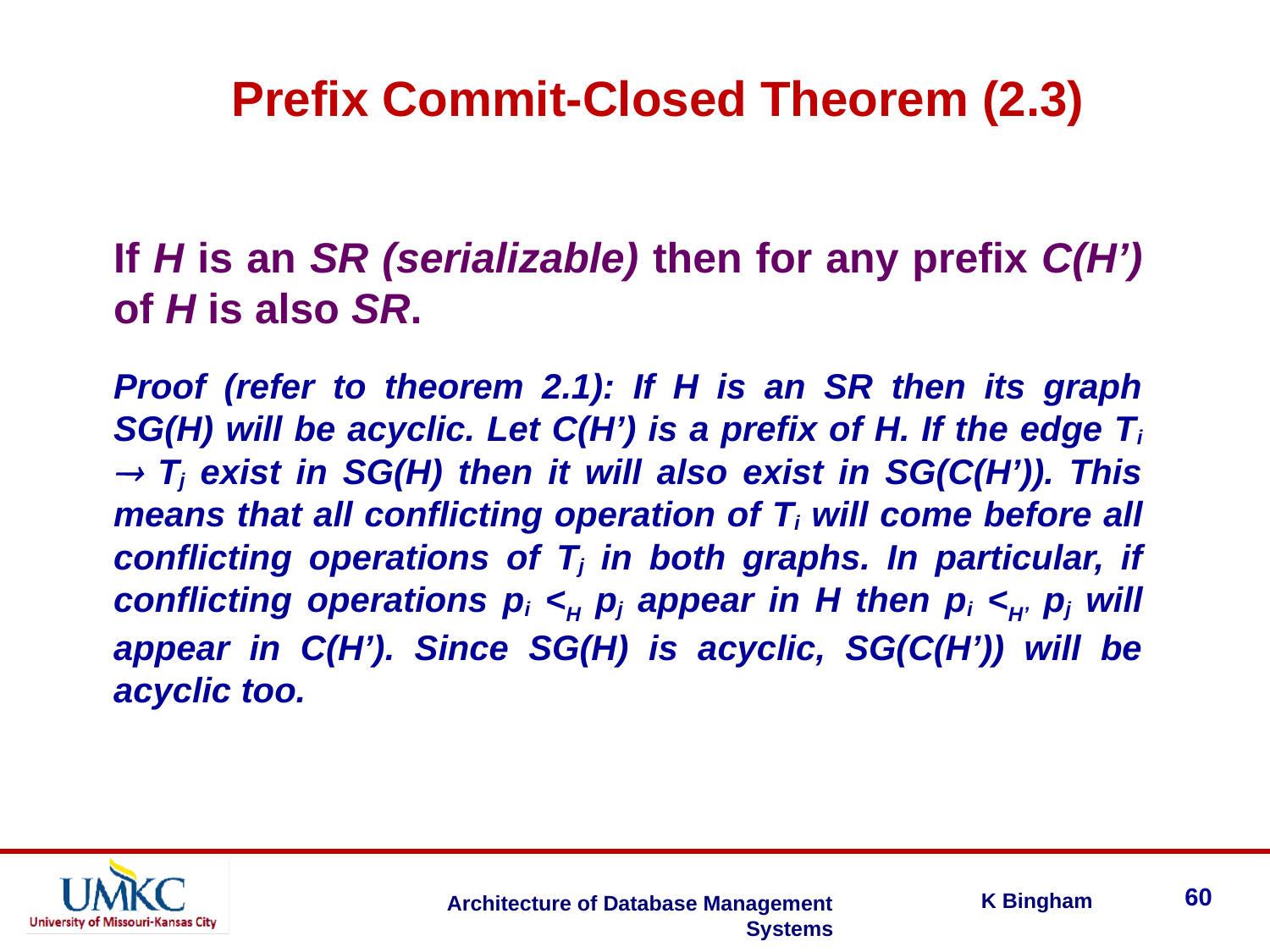

Prefix Commit-Closed Theorem (2.3)
If H is an SR (serializable) then for any prefix C(H’) of H is also SR.
Proof (refer to theorem 2.1): If H is an SR then its graph SG(H) will be acyclic. Let C(H’) is a prefix of H. If the edge Ti → Tj exist in SG(H) then it will also exist in SG(C(H’)). This means that all conflicting operation of Ti will come before all conflicting operations of Tj in both graphs. In particular, if conflicting operations pi <H pj appear in H then pi <H’ pj will appear in C(H’). Since SG(H) is acyclic, SG(C(H’)) will be acyclic too.
60